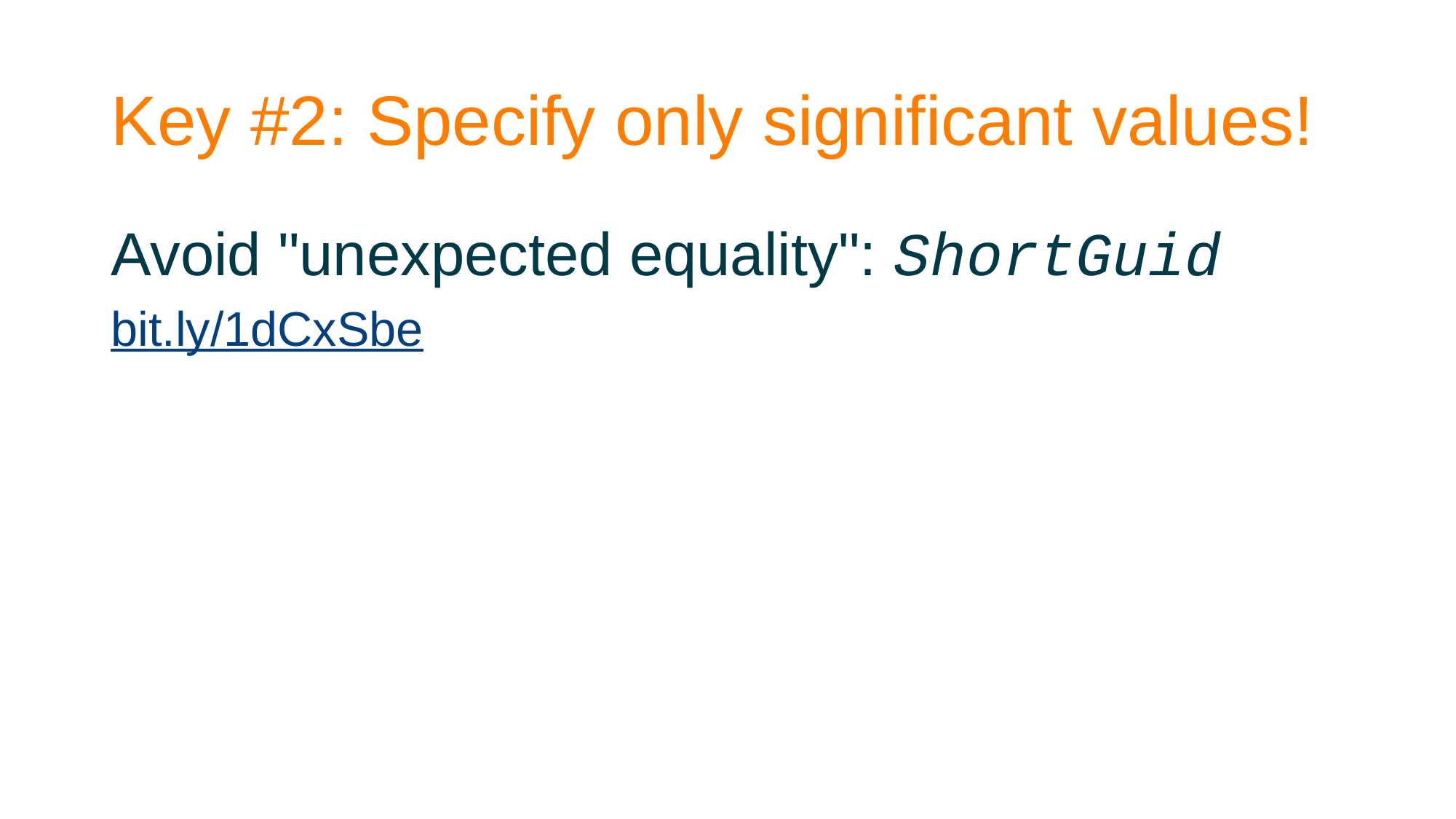

# Key #2: Specify only significant values!
Avoid "unexpected equality": ShortGuid
bit.ly/1dCxSbe